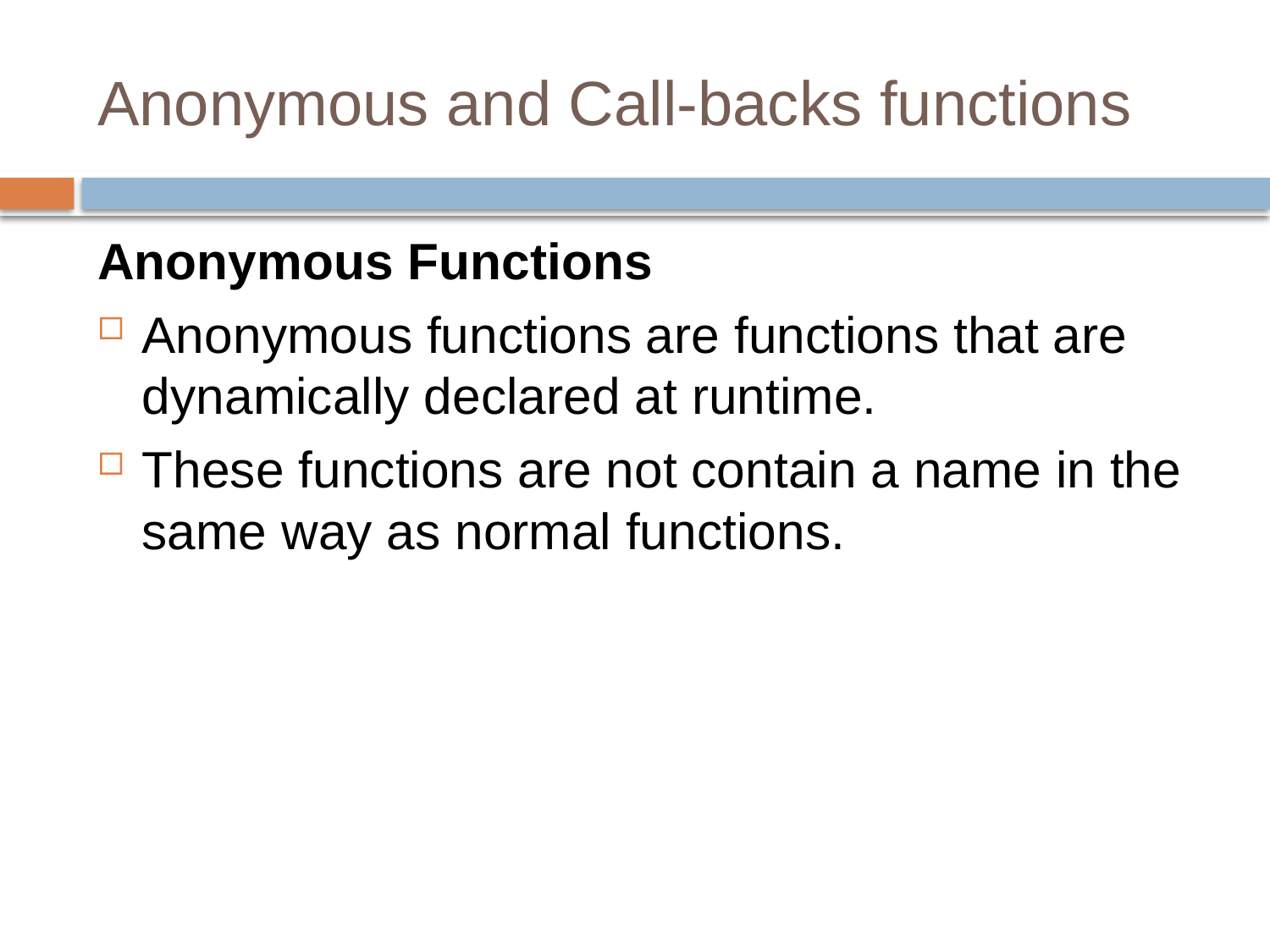

# Anonymous and Call-backs functions
Anonymous Functions
Anonymous functions are functions that are dynamically declared at runtime.
These functions are not contain a name in the same way as normal functions.